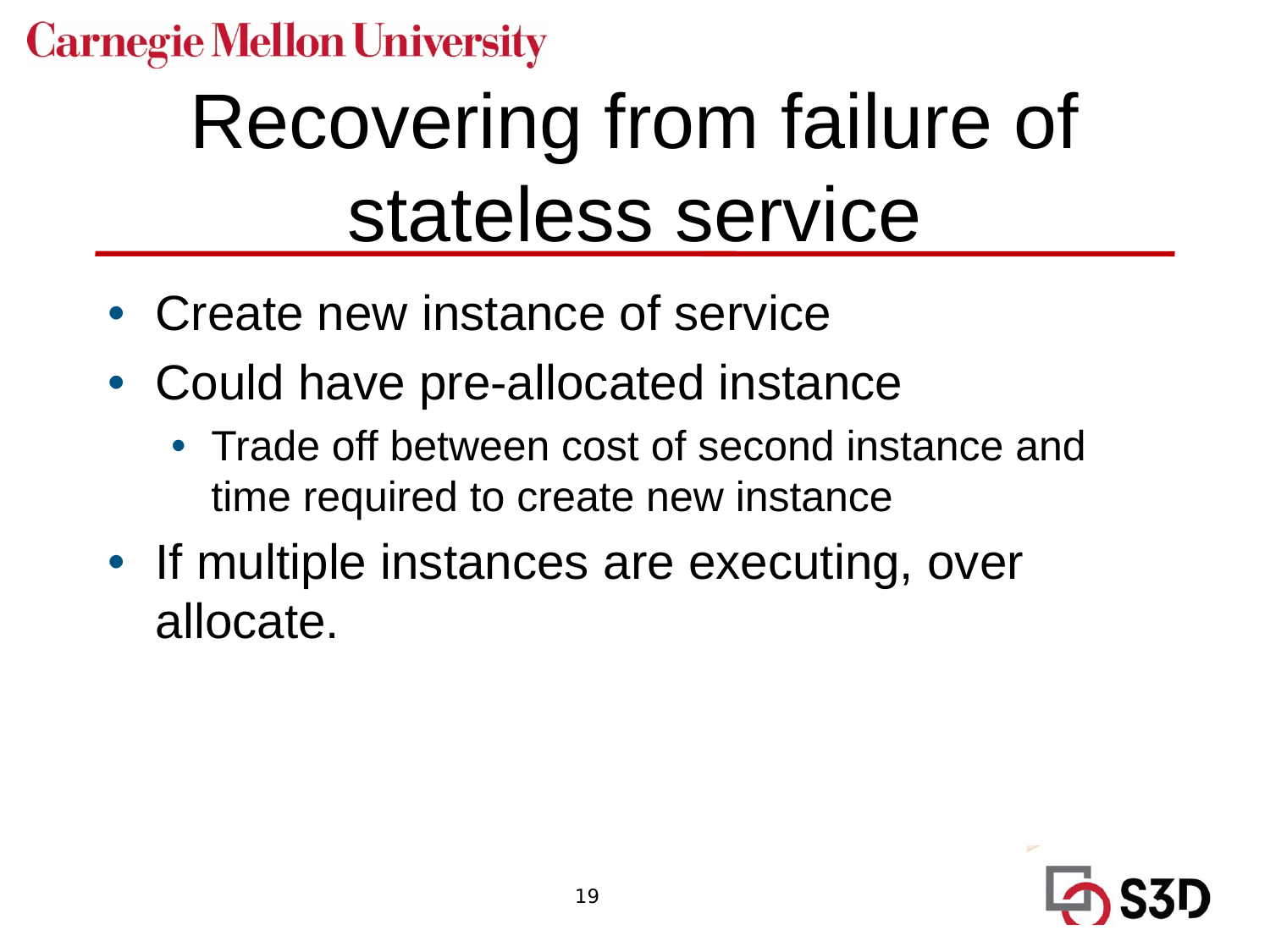

# Recovering from failure of stateless service
Create new instance of service
Could have pre-allocated instance
Trade off between cost of second instance and time required to create new instance
If multiple instances are executing, over allocate.